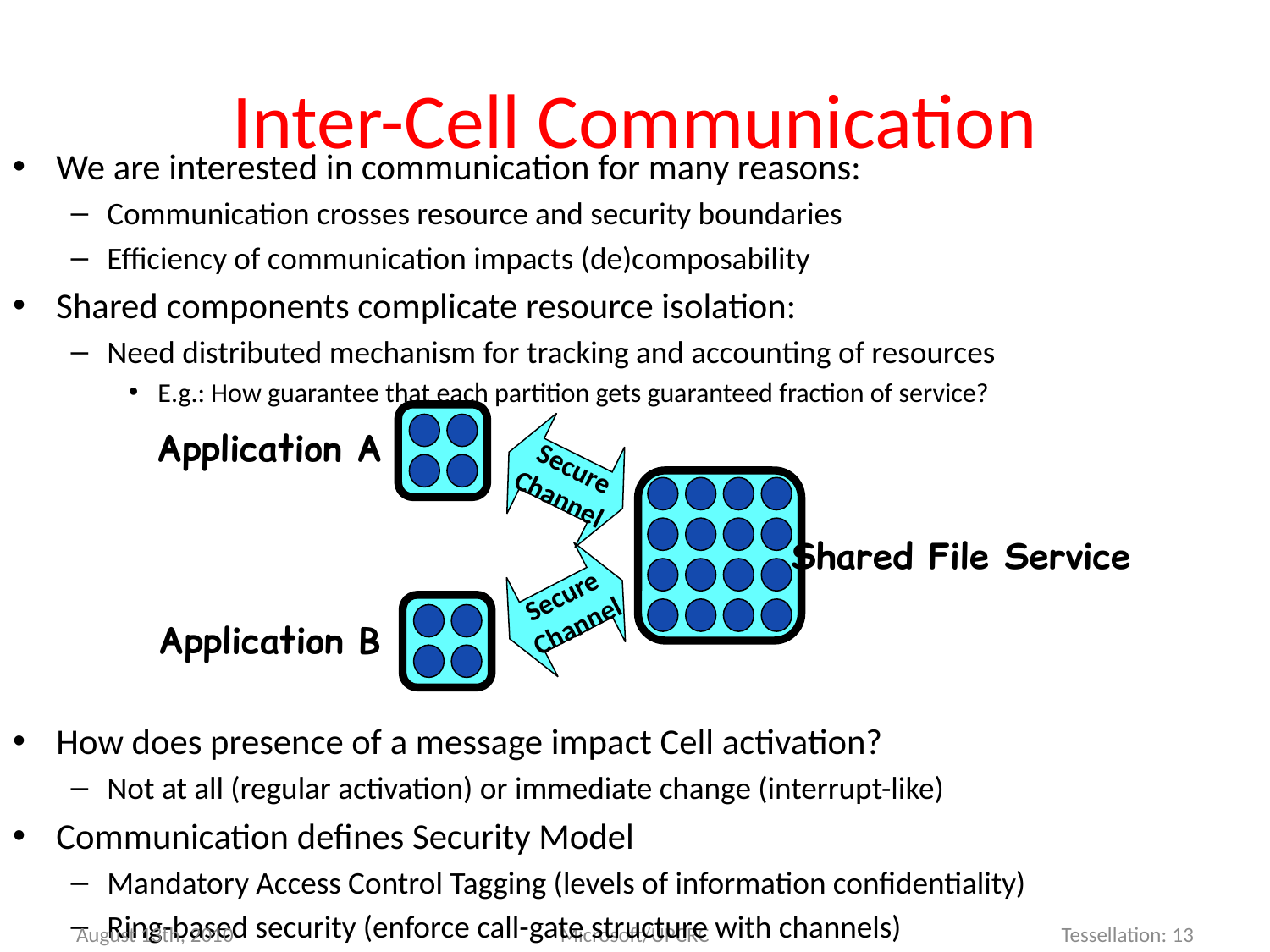

# Inter-Cell Communication
We are interested in communication for many reasons:
Communication crosses resource and security boundaries
Efficiency of communication impacts (de)composability
Shared components complicate resource isolation:
Need distributed mechanism for tracking and accounting of resources
E.g.: How guarantee that each partition gets guaranteed fraction of service?

How does presence of a message impact Cell activation?
Not at all (regular activation) or immediate change (interrupt-like)
Communication defines Security Model
Mandatory Access Control Tagging (levels of information confidentiality)
Ring-based security (enforce call-gate structure with channels)

Secure
Channel

Secure
Channel

Application A
Shared File Service
Application B
Microsoft/UPCRC
Tessellation: 13
August 13th, 2010